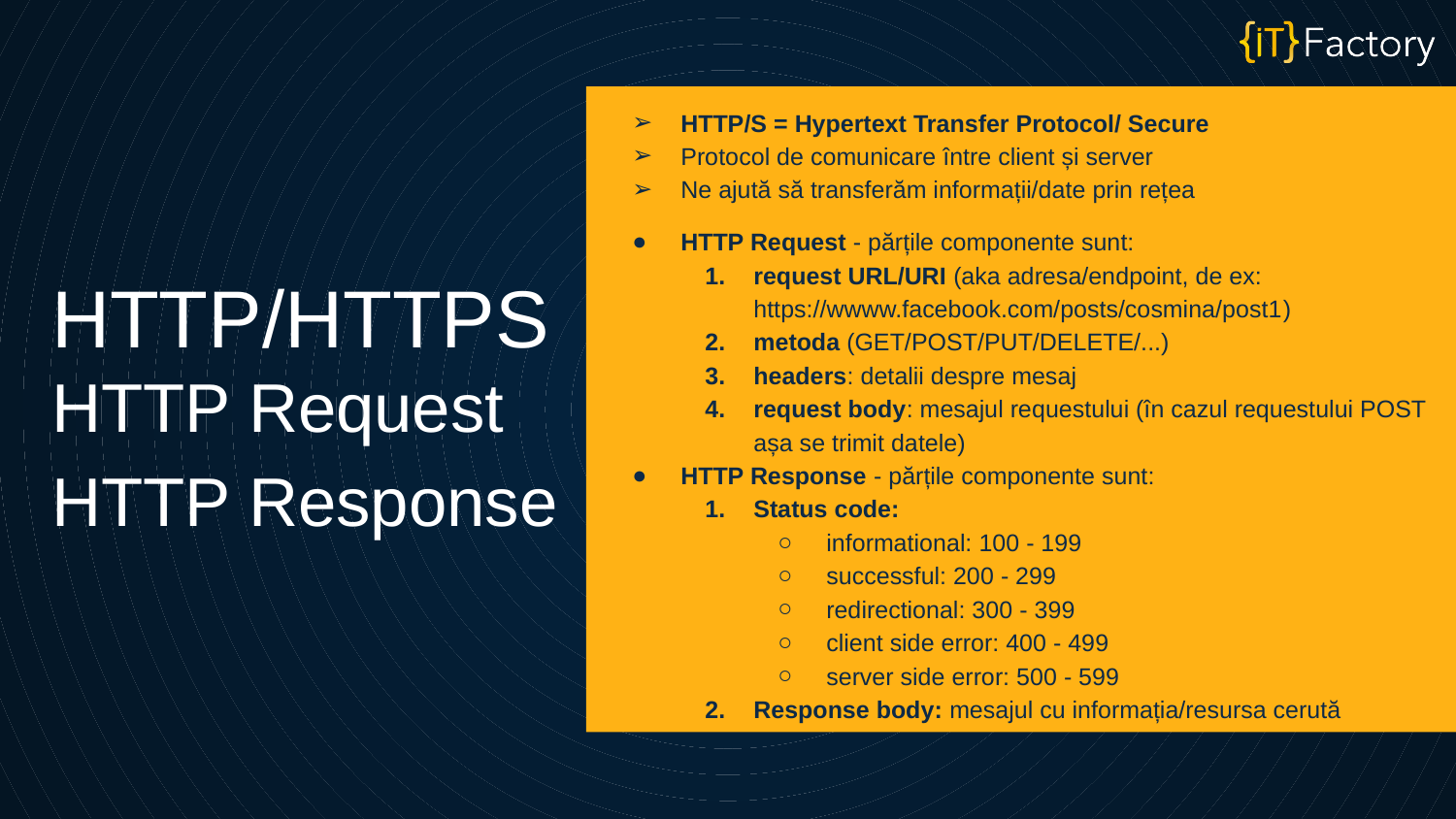

HTTP/S = Hypertext Transfer Protocol/ Secure
Protocol de comunicare între client și server
Ne ajută să transferăm informații/date prin rețea
HTTP Request - părțile componente sunt:
request URL/URI (aka adresa/endpoint, de ex: https://wwww.facebook.com/posts/cosmina/post1)
metoda (GET/POST/PUT/DELETE/...)
headers: detalii despre mesaj
request body: mesajul requestului (în cazul requestului POST așa se trimit datele)
HTTP Response - părțile componente sunt:
Status code:
informational: 100 - 199
successful: 200 - 299
redirectional: 300 - 399
client side error: 400 - 499
server side error: 500 - 599
Response body: mesajul cu informația/resursa cerută
HTTP/HTTPS
HTTP Request
HTTP Response